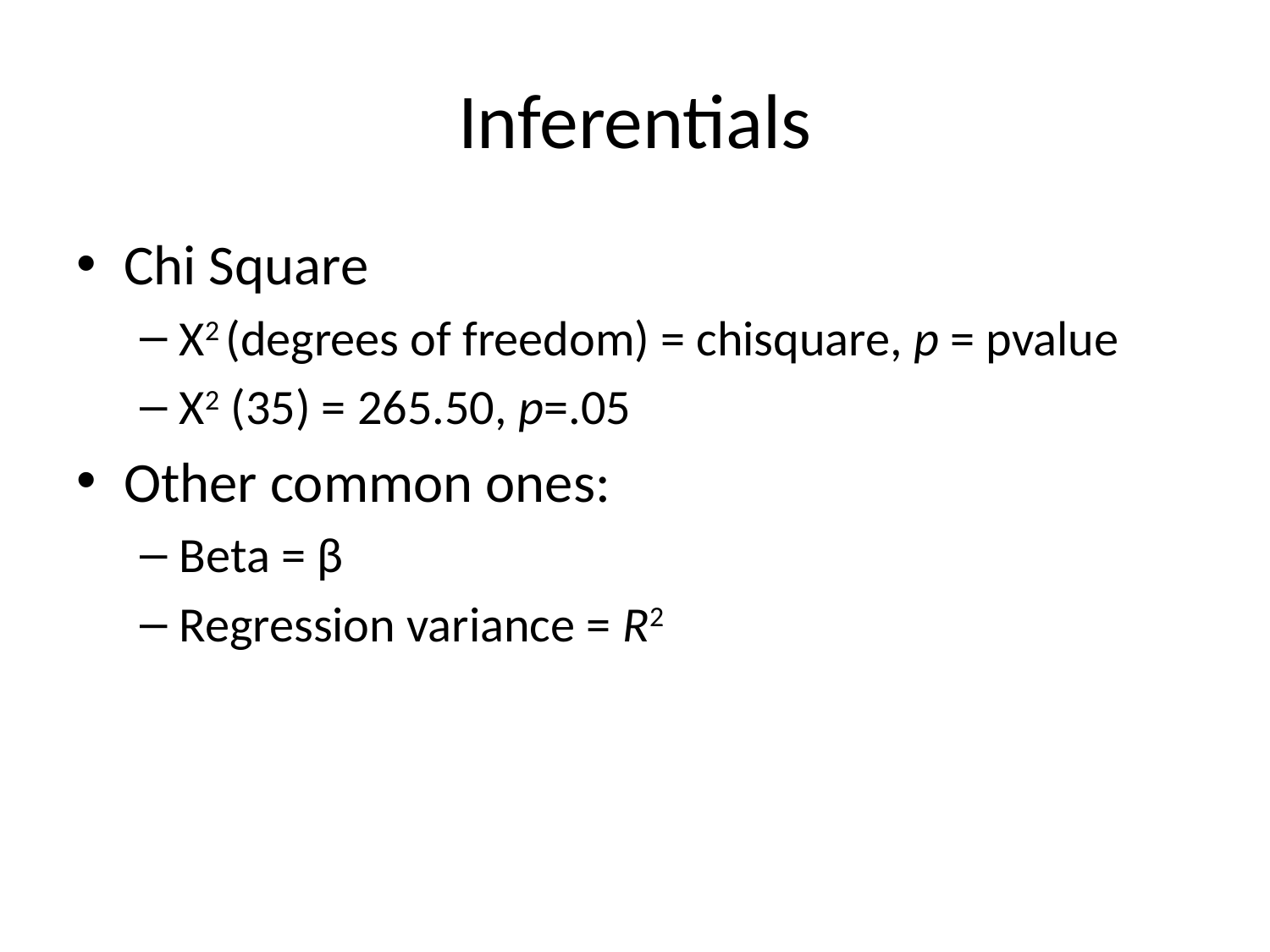

# Inferentials
Chi Square
X2 (degrees of freedom) = chisquare, p = pvalue
X2 (35) = 265.50, p=.05
Other common ones:
Beta = β
Regression variance = R2